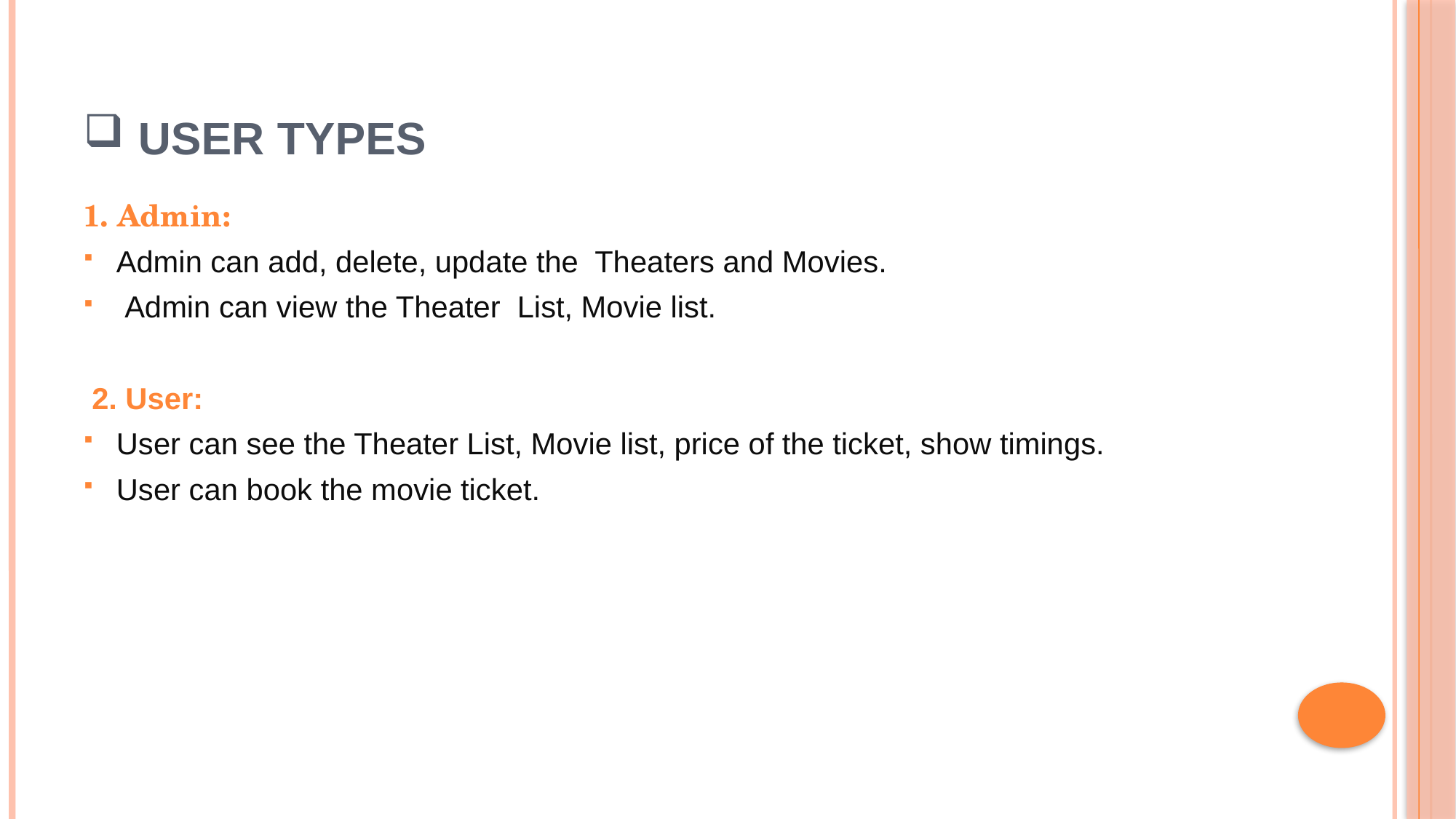

# User Types
1. Admin:
Admin can add, delete, update the  Theaters and Movies.
 Admin can view the Theater  List, Movie list.

 2. User:
User can see the Theater List, Movie list, price of the ticket, show timings.
User can book the movie ticket.